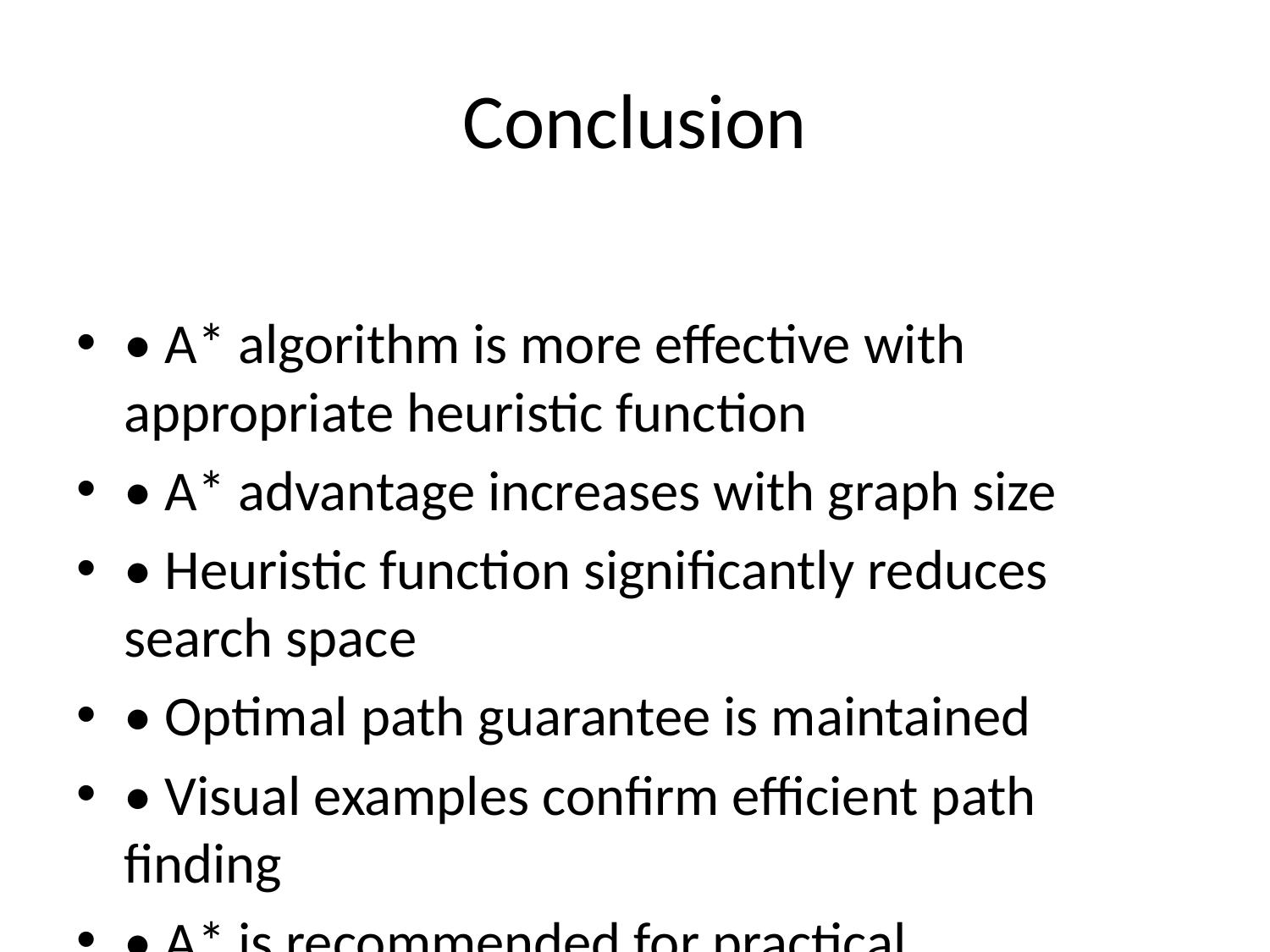

# Conclusion

• A* algorithm is more effective with appropriate heuristic function
• A* advantage increases with graph size
• Heuristic function significantly reduces search space
• Optimal path guarantee is maintained
• Visual examples confirm efficient path finding
• A* is recommended for practical applications